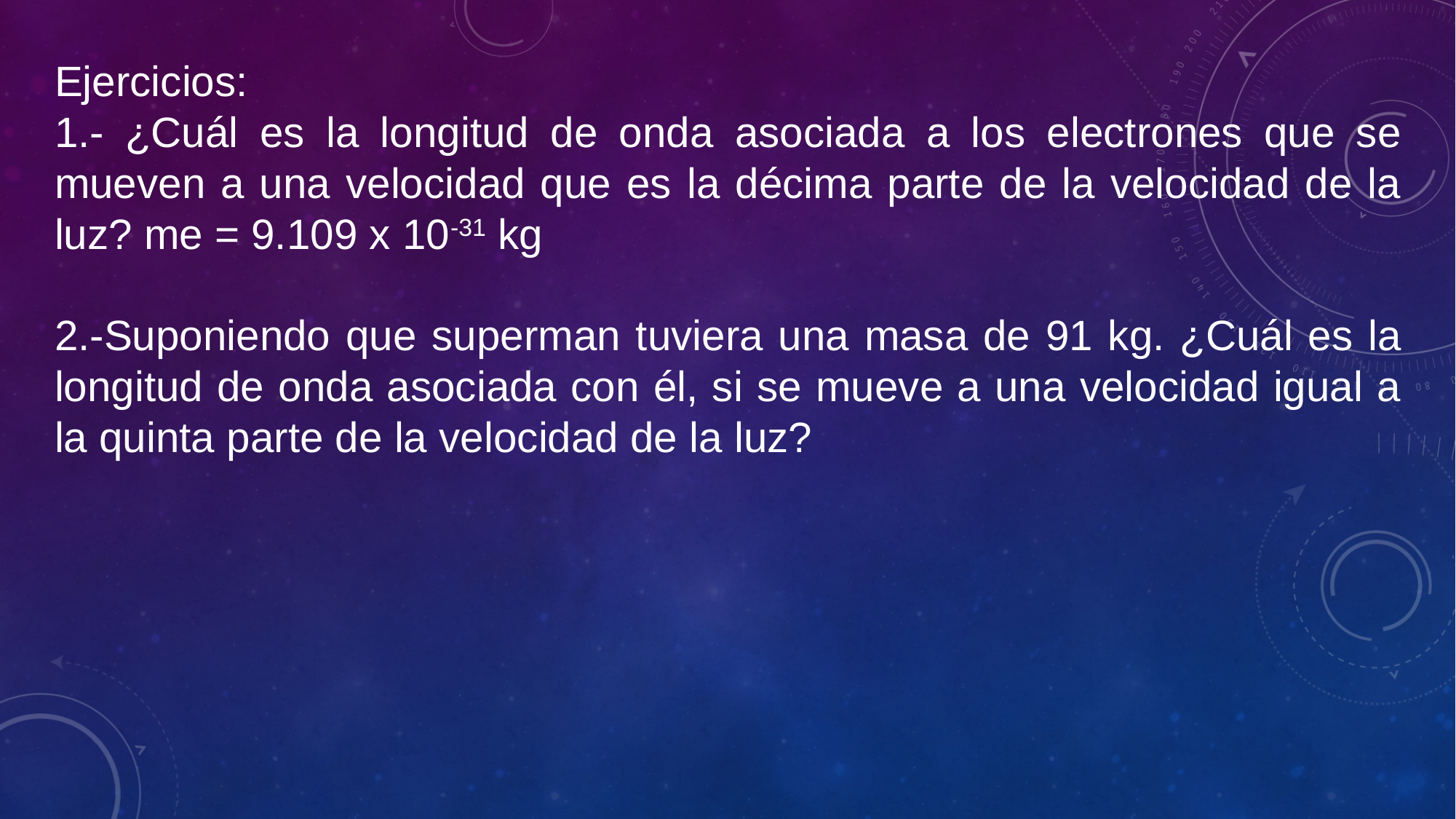

Ejercicios:
1.- ¿Cuál es la longitud de onda asociada a los electrones que se mueven a una velocidad que es la décima parte de la velocidad de la luz? me = 9.109 x 10-31 kg

2.-Suponiendo que superman tuviera una masa de 91 kg. ¿Cuál es la longitud de onda asociada con él, si se mueve a una velocidad igual a la quinta parte de la velocidad de la luz?